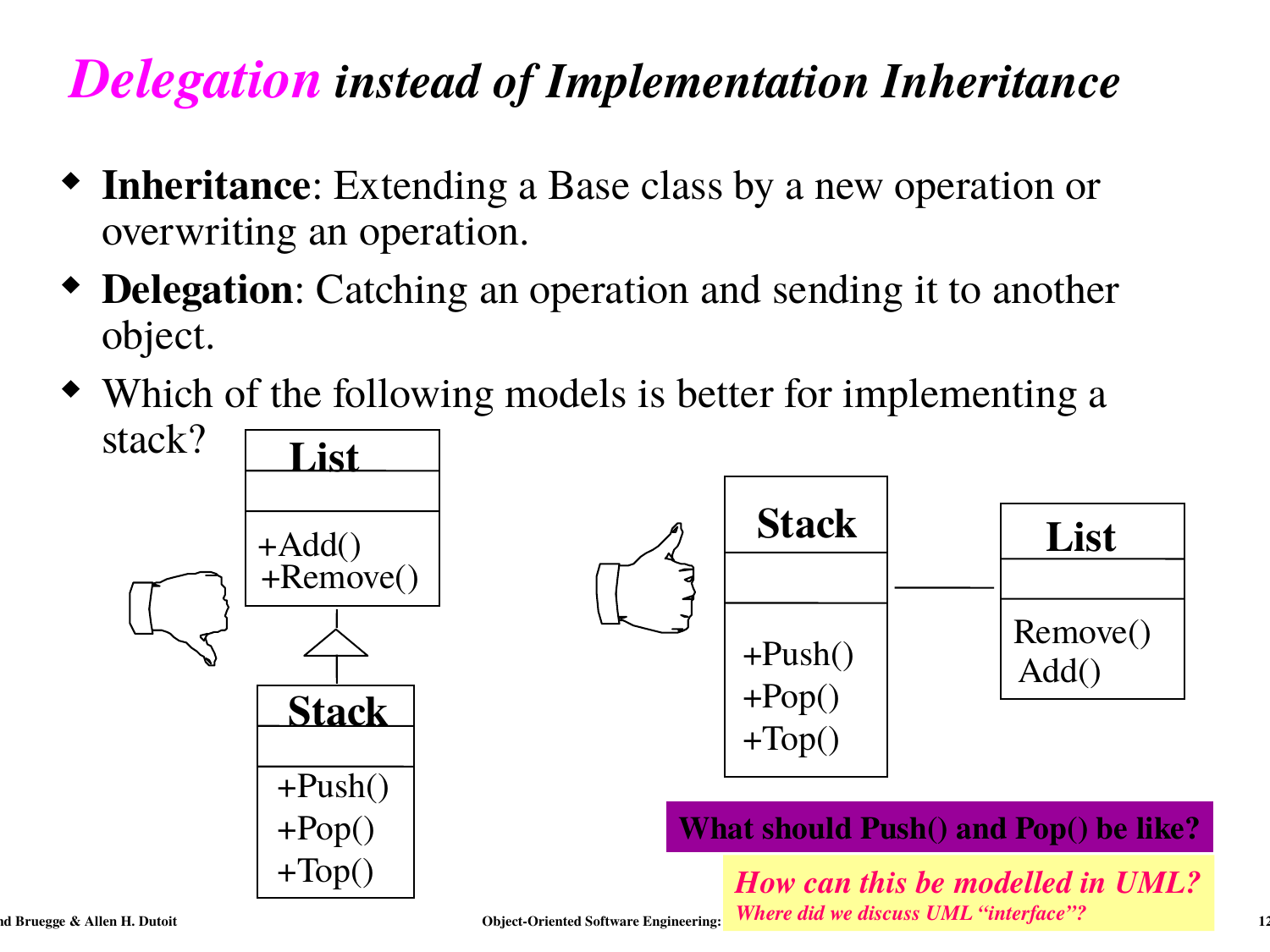

# Delegation instead of Implementation Inheritance
Inheritance: Extending a Base class by a new operation or overwriting an operation.
Delegation: Catching an operation and sending it to another object.
Which of the following models is better for implementing a stack?
List

+Add()
+Remove()

Stack

+Push()
+Pop()
+Top()

Stack
List

Remove()

+Push()
+Pop()
+Top()
Add()

What should Push() and Pop() be like?
How can this be modelled in UML?
Where did we discuss UML “interface”?